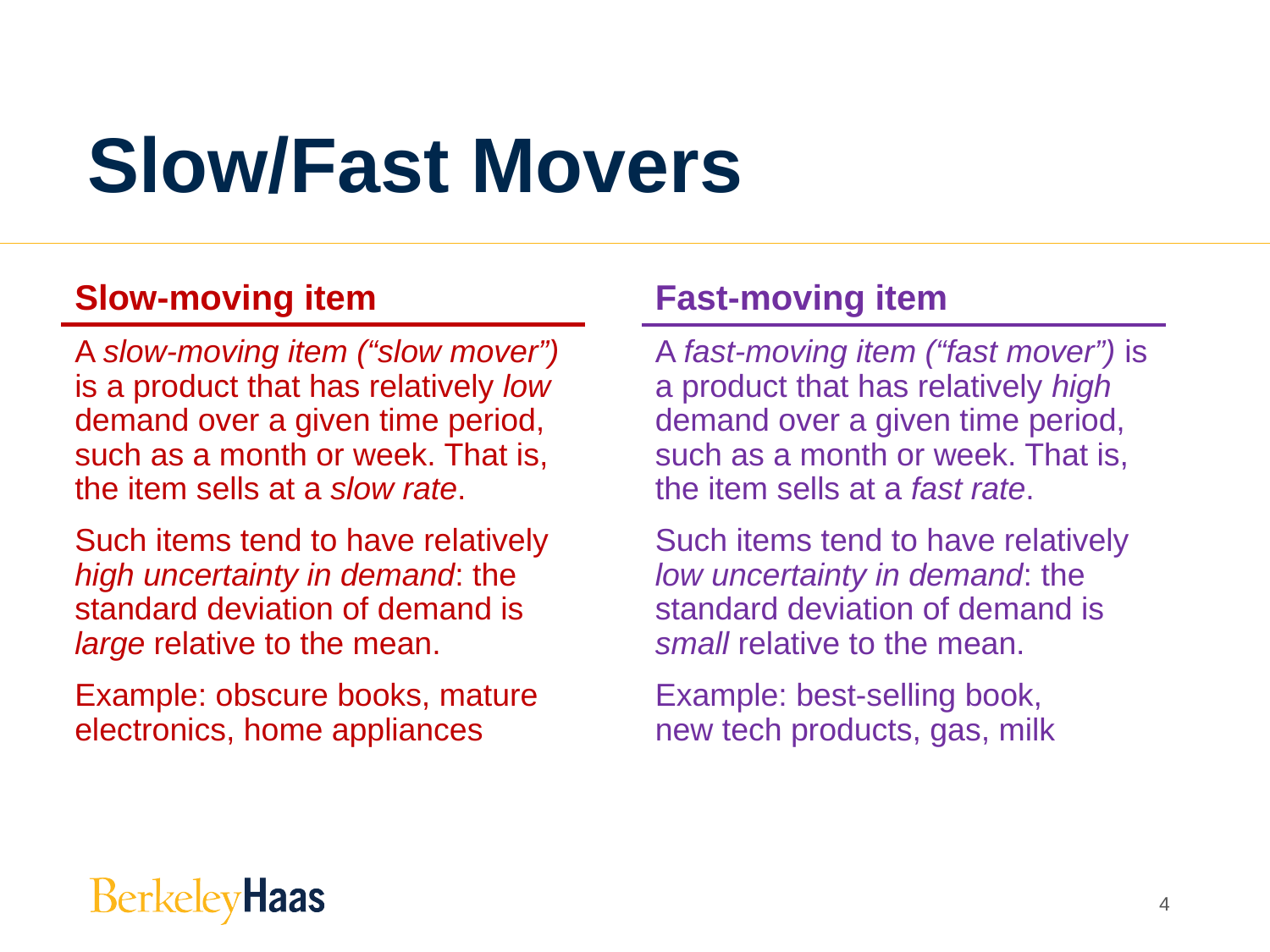

# Slow/Fast Movers
Slow-moving item
A slow-moving item (“slow mover”) is a product that has relatively low demand over a given time period, such as a month or week. That is, the item sells at a slow rate.
Such items tend to have relatively high uncertainty in demand: the standard deviation of demand is large relative to the mean.
Example: obscure books, mature electronics, home appliances
Fast-moving item
A fast-moving item (“fast mover”) is a product that has relatively high demand over a given time period, such as a month or week. That is, the item sells at a fast rate.
Such items tend to have relatively low uncertainty in demand: the standard deviation of demand is small relative to the mean.
Example: best-selling book,
new tech products, gas, milk

4